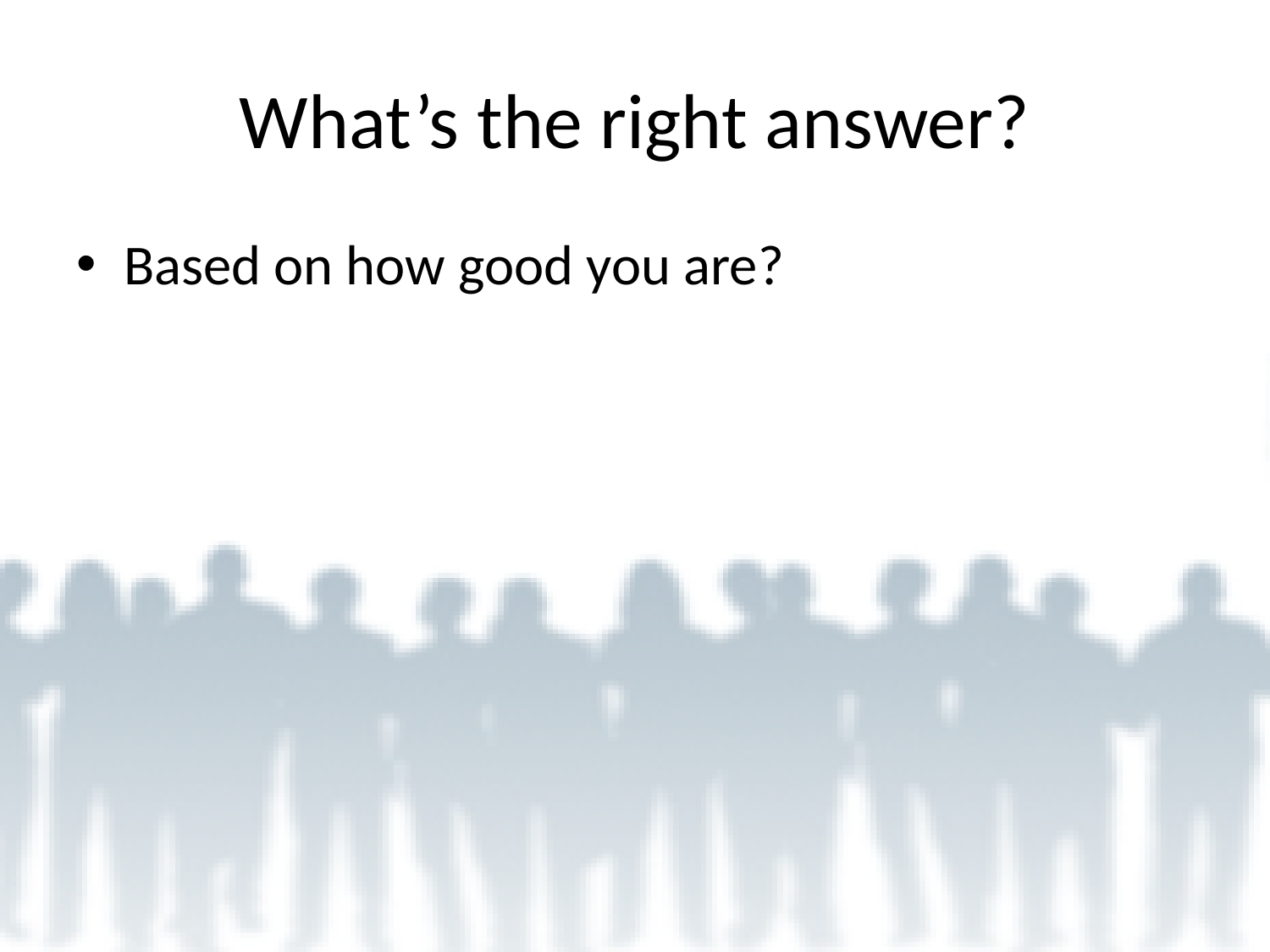

# What’s the right answer?
Based on how good you are?